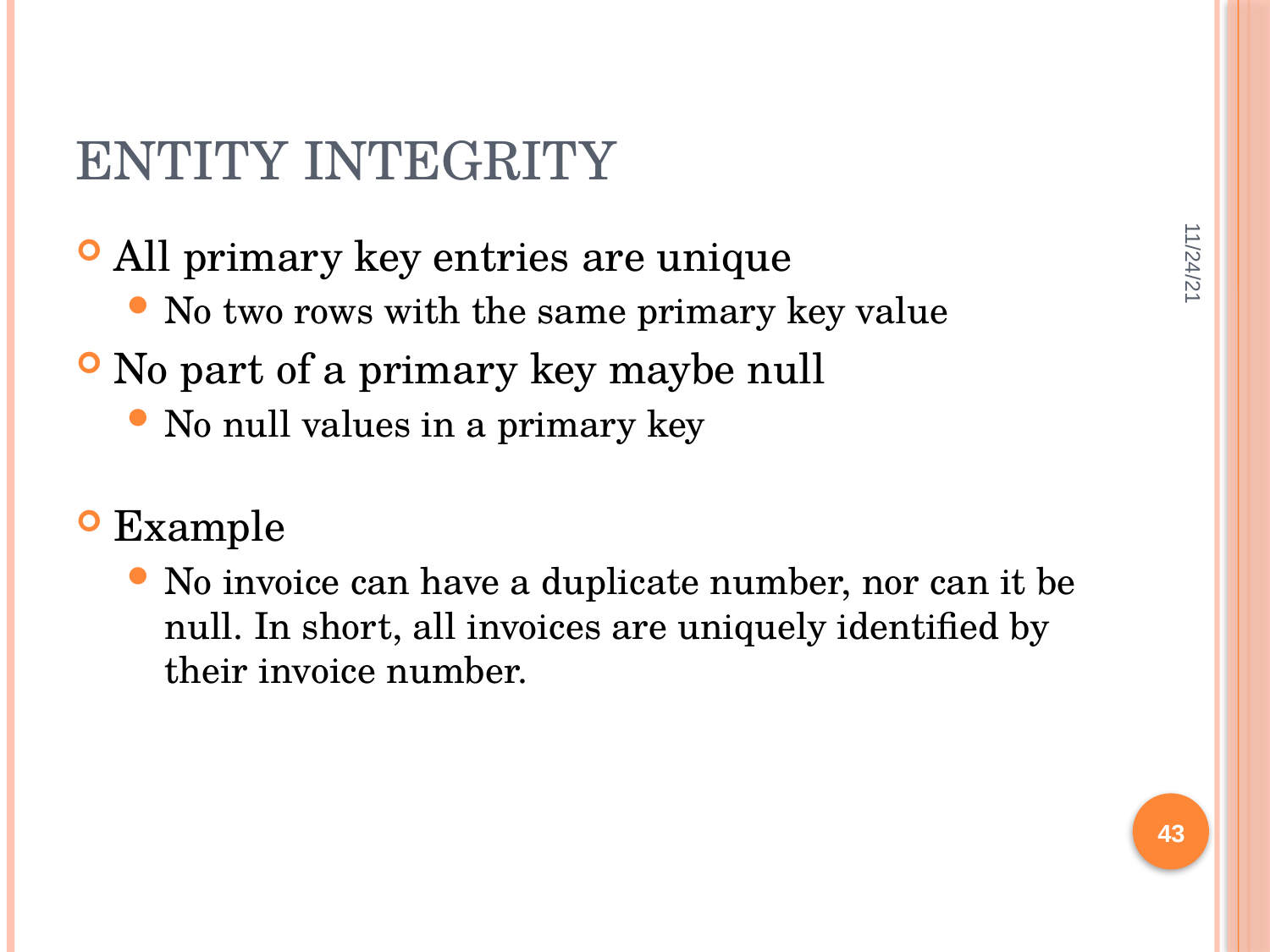

# Entity Integrity
11/24/21
All primary key entries are unique
No two rows with the same primary key value
No part of a primary key maybe null
No null values in a primary key
Example
No invoice can have a duplicate number, nor can it be null. In short, all invoices are uniquely identified by their invoice number.

43